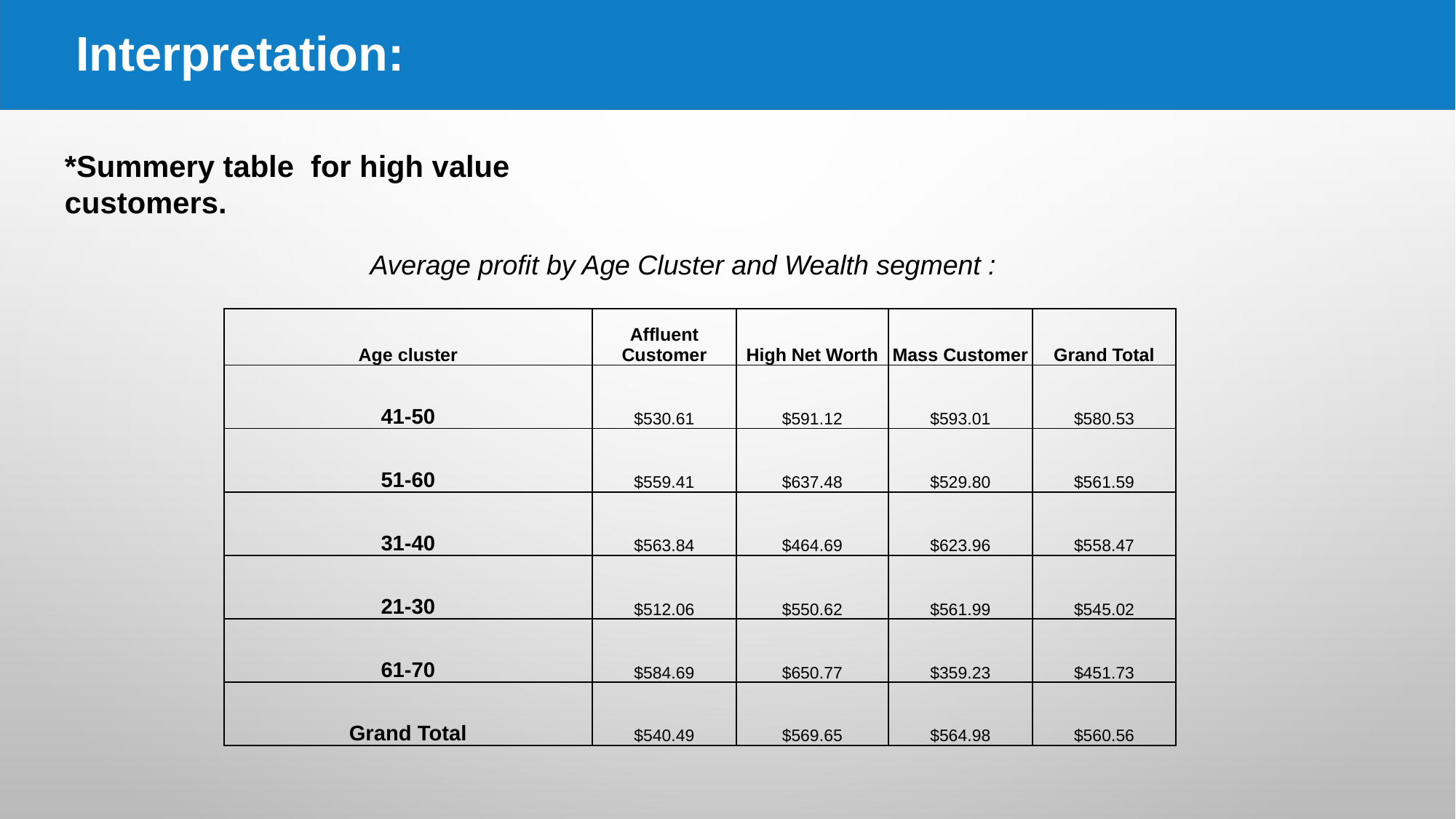

Interpretation:
*Summery table  for high value customers.
Average profit by Age Cluster and Wealth segment :
| Age cluster | Affluent Customer | High Net Worth | Mass Customer | Grand Total |
| --- | --- | --- | --- | --- |
| 41-50 | $530.61 | $591.12 | $593.01 | $580.53 |
| 51-60 | $559.41 | $637.48 | $529.80 | $561.59 |
| 31-40 | $563.84 | $464.69 | $623.96 | $558.47 |
| 21-30 | $512.06 | $550.62 | $561.99 | $545.02 |
| 61-70 | $584.69 | $650.77 | $359.23 | $451.73 |
| Grand Total | $540.49 | $569.65 | $564.98 | $560.56 |